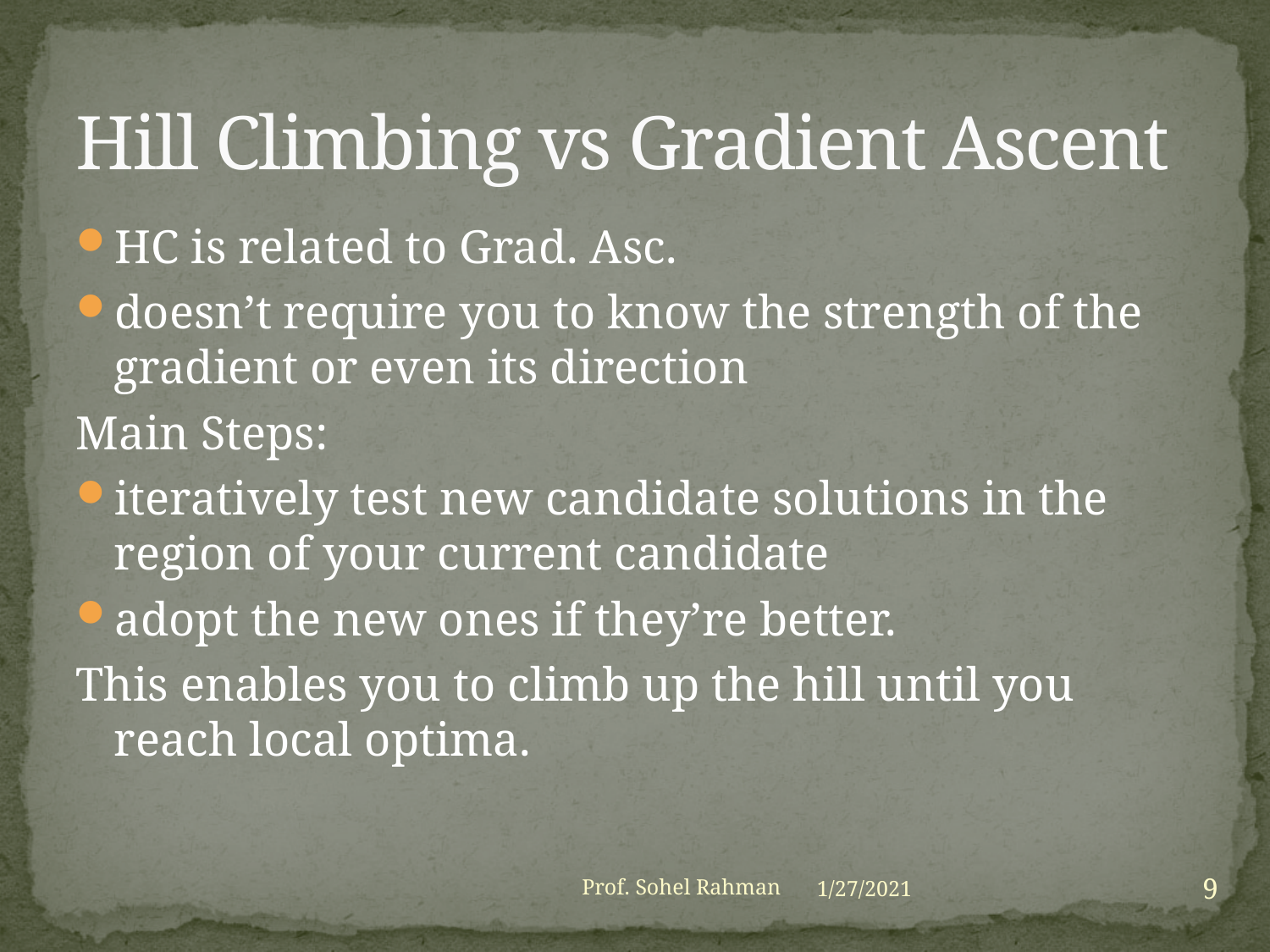

# Hill Climbing vs Gradient Ascent
HC is related to Grad. Asc.
doesn’t require you to know the strength of the gradient or even its direction
Main Steps:
iteratively test new candidate solutions in the region of your current candidate
adopt the new ones if they’re better.
This enables you to climb up the hill until you reach local optima.
9
Prof. Sohel Rahman
1/27/2021